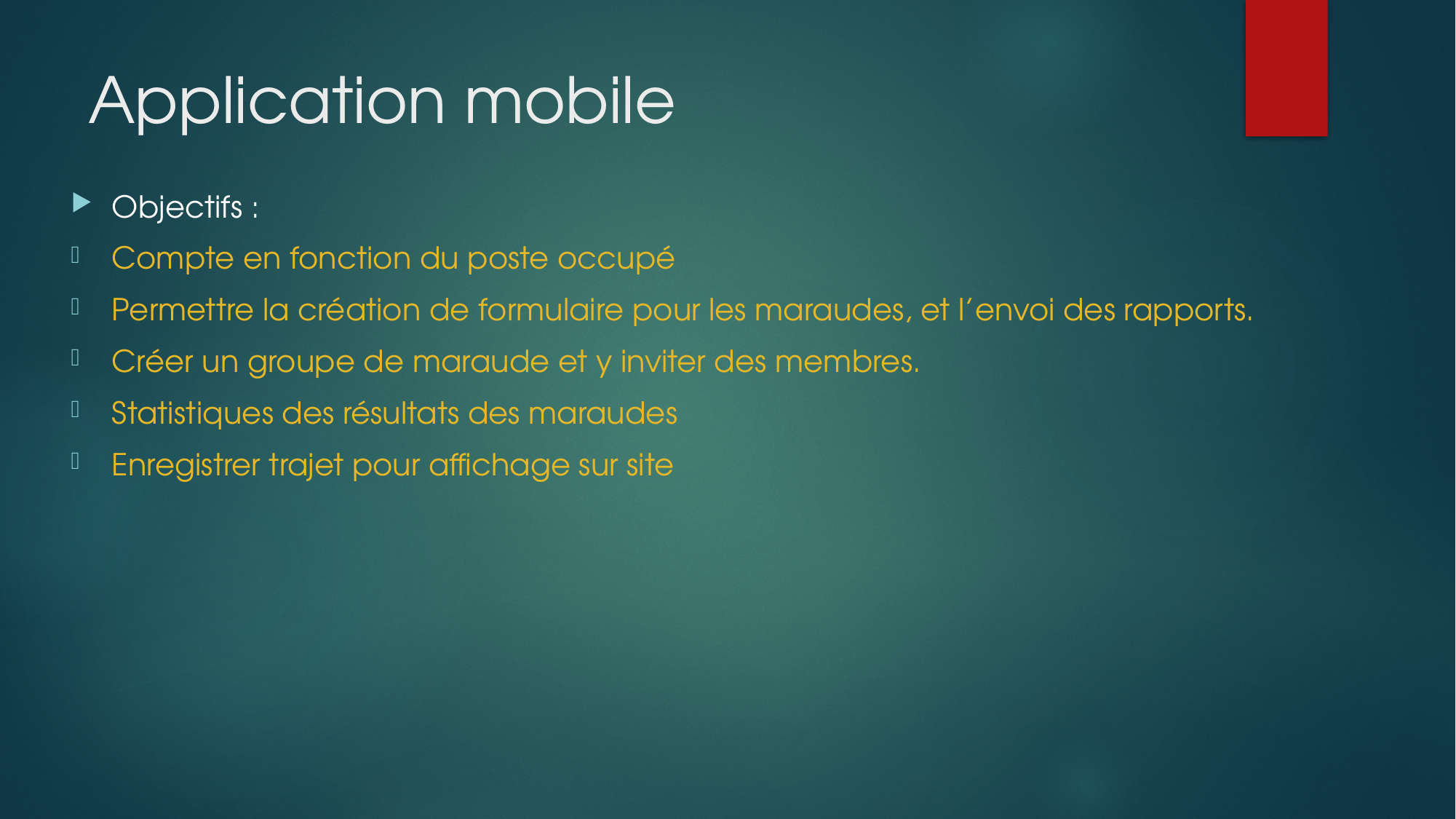

# Application mobile
Objectifs :
Compte en fonction du poste occupé
Permettre la création de formulaire pour les maraudes, et l’envoi des rapports.
Créer un groupe de maraude et y inviter des membres.
Statistiques des résultats des maraudes
Enregistrer trajet pour affichage sur site